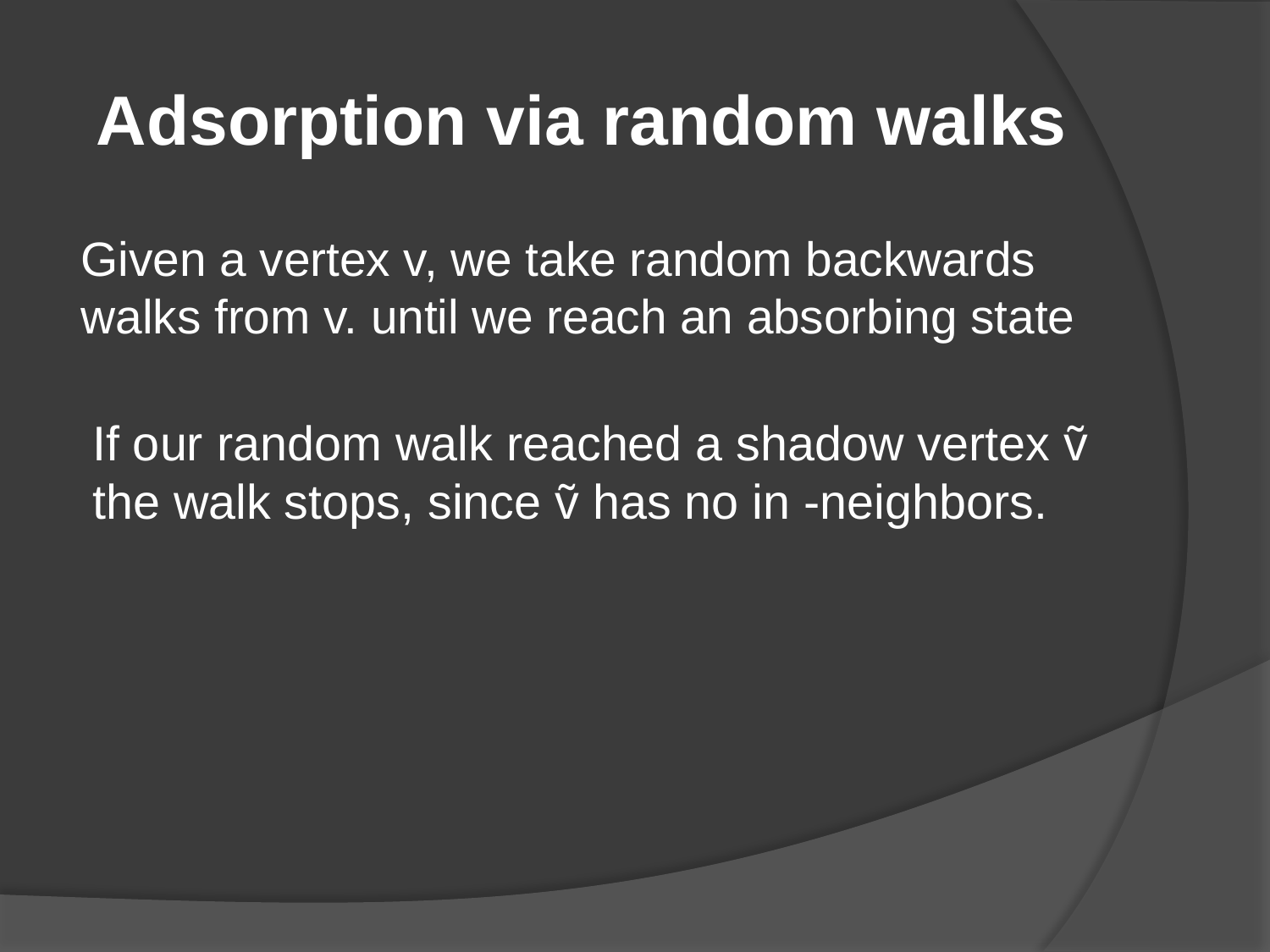

# Adsorption via random walks
Given a vertex v, we take random backwards walks from v. until we reach an absorbing state
If our random walk reached a shadow vertex ṽ the walk stops, since ṽ has no in -neighbors.